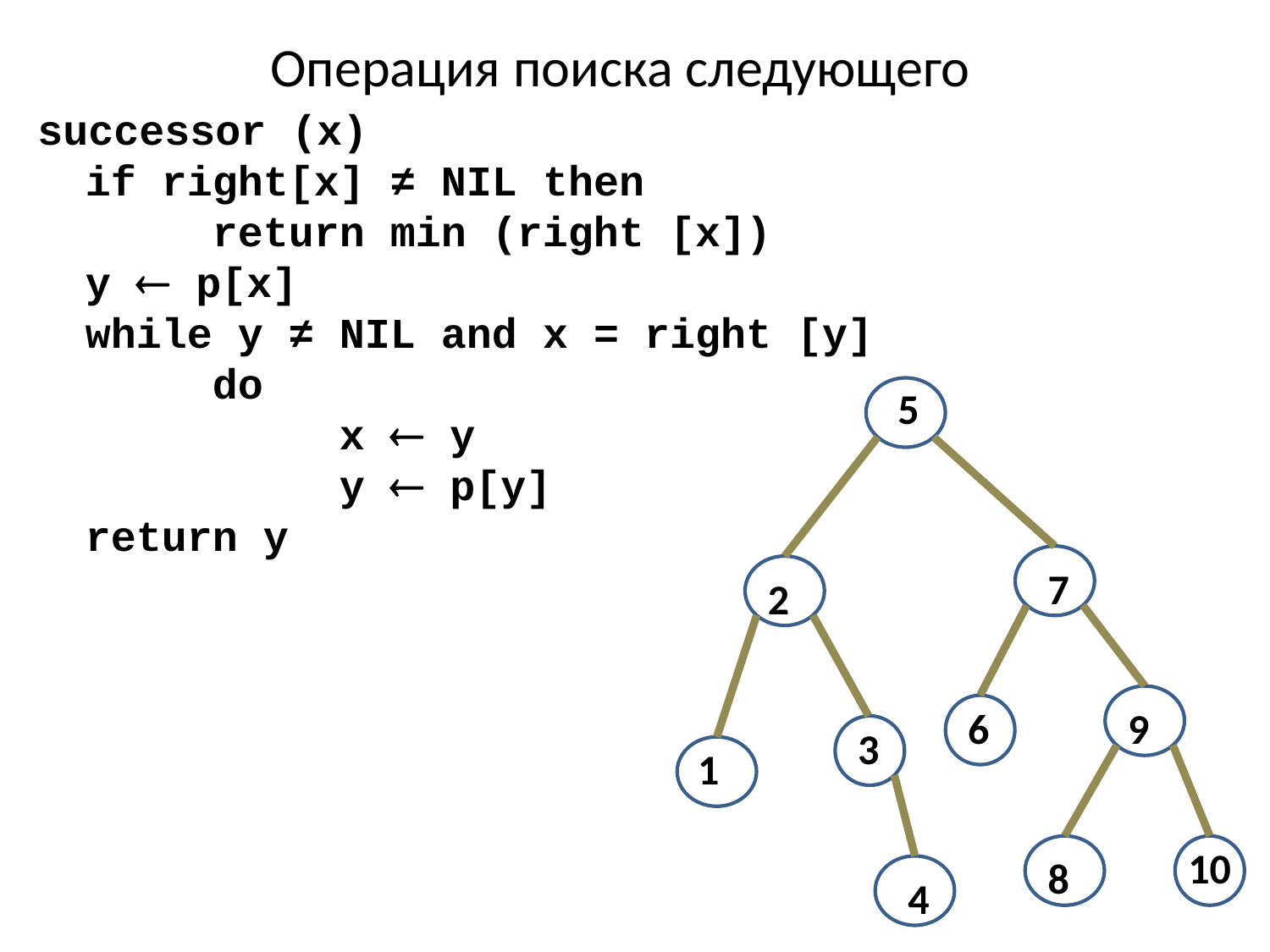

# Операция поиска следующего
successor (x)
	if right[x] ≠ NIL then
		return min (right [x])
	y ← p[x]
	while y ≠ NIL and x = right [y]
		do
			x ← y
			y ← p[y]
	return y
5

7

2

6
9

3
1

10

8

4